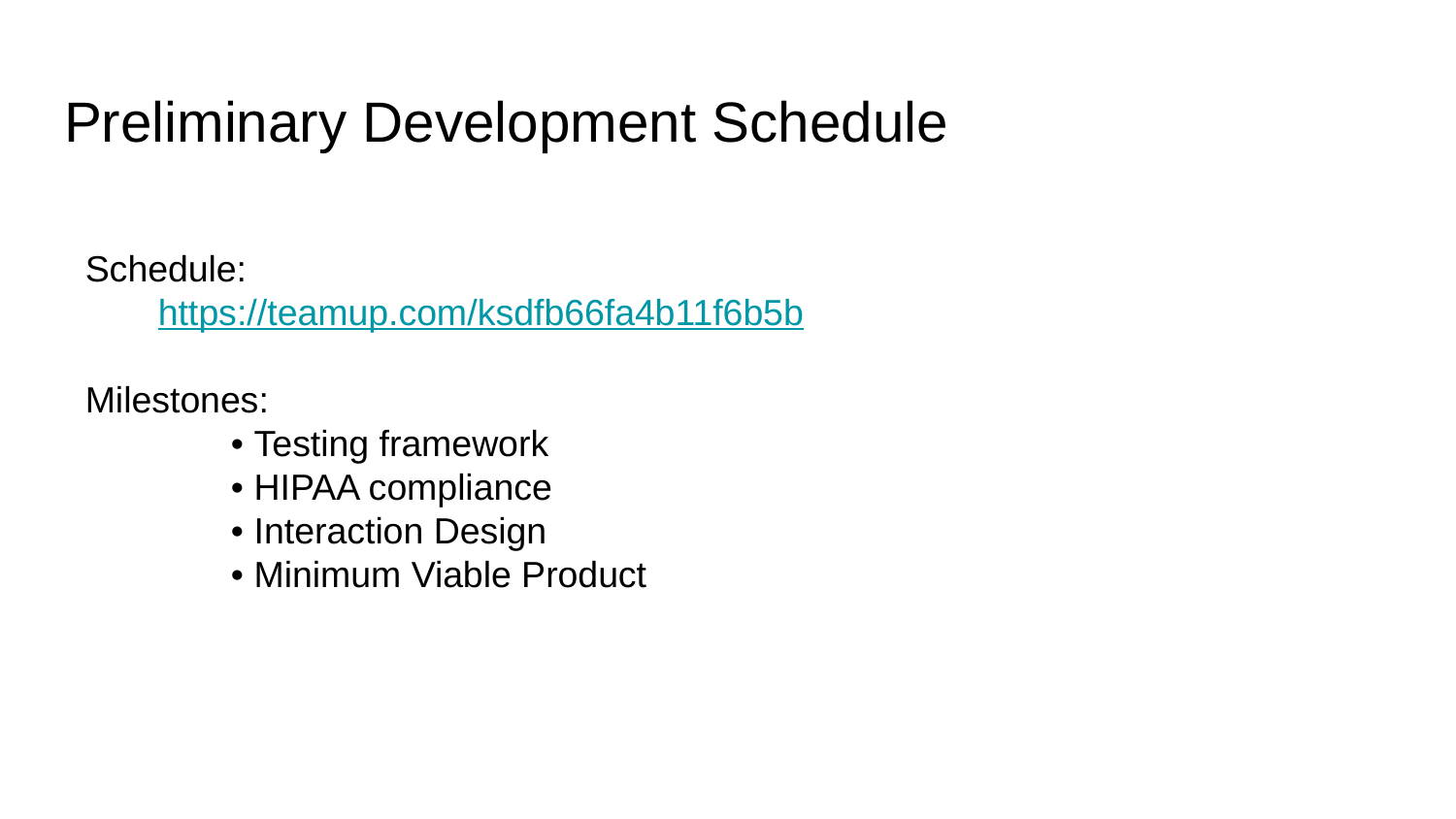

# Preliminary Development Schedule
Schedule:
https://teamup.com/ksdfb66fa4b11f6b5b

Milestones:
	• Testing framework
	• HIPAA compliance
	• Interaction Design
	• Minimum Viable Product